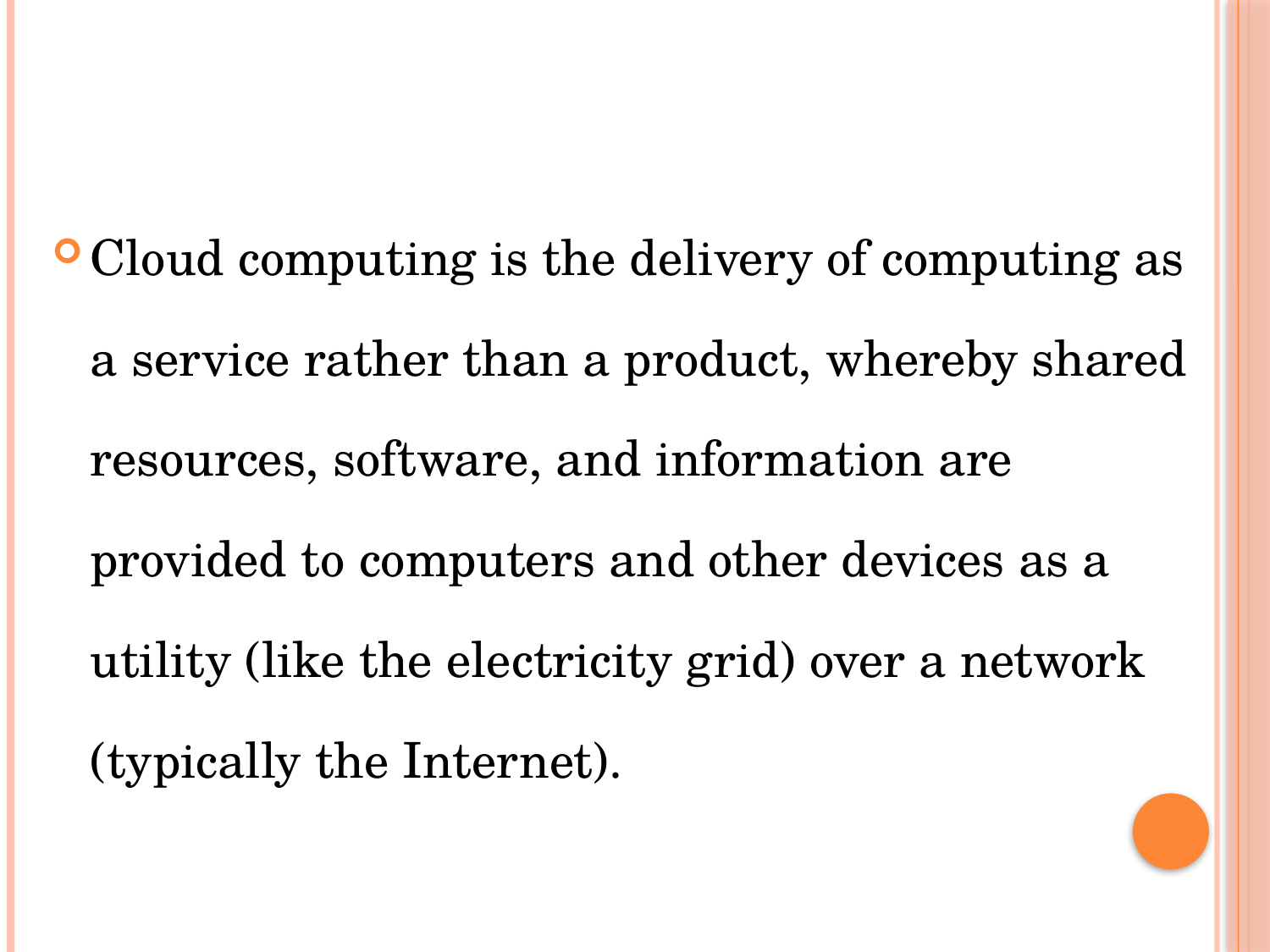

Cloud computing is the delivery of computing as a service rather than a product, whereby shared resources, software, and information are provided to computers and other devices as a utility (like the electricity grid) over a network (typically the Internet).